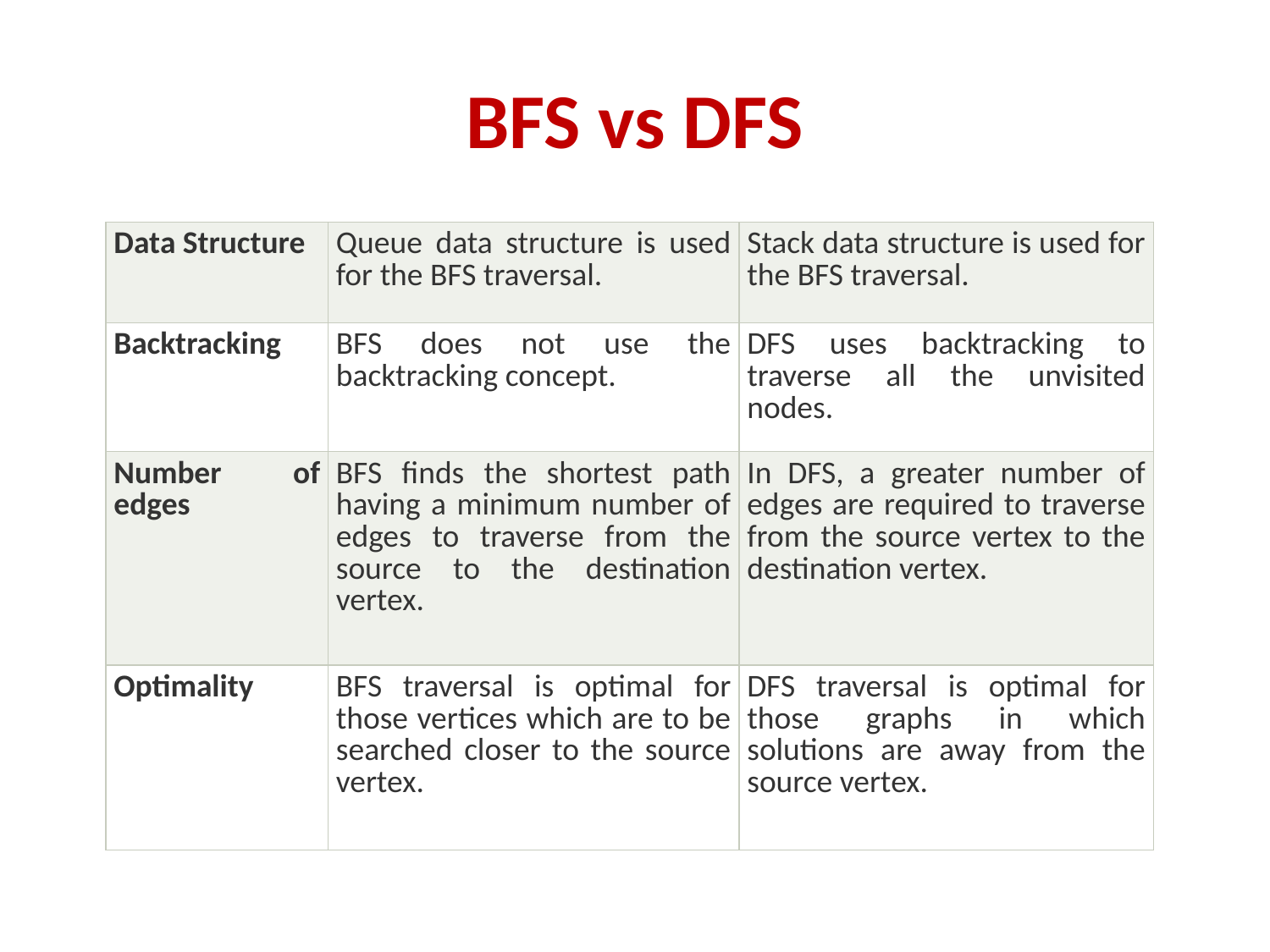

# BFS vs DFS
| Data Structure | Queue data structure is used for the BFS traversal. | Stack data structure is used for the BFS traversal. |
| --- | --- | --- |
| Backtracking | BFS does not use the backtracking concept. | DFS uses backtracking to traverse all the unvisited nodes. |
| Number of edges | BFS finds the shortest path having a minimum number of edges to traverse from the source to the destination vertex. | In DFS, a greater number of edges are required to traverse from the source vertex to the destination vertex. |
| Optimality | BFS traversal is optimal for those vertices which are to be searched closer to the source vertex. | DFS traversal is optimal for those graphs in which solutions are away from the source vertex. |